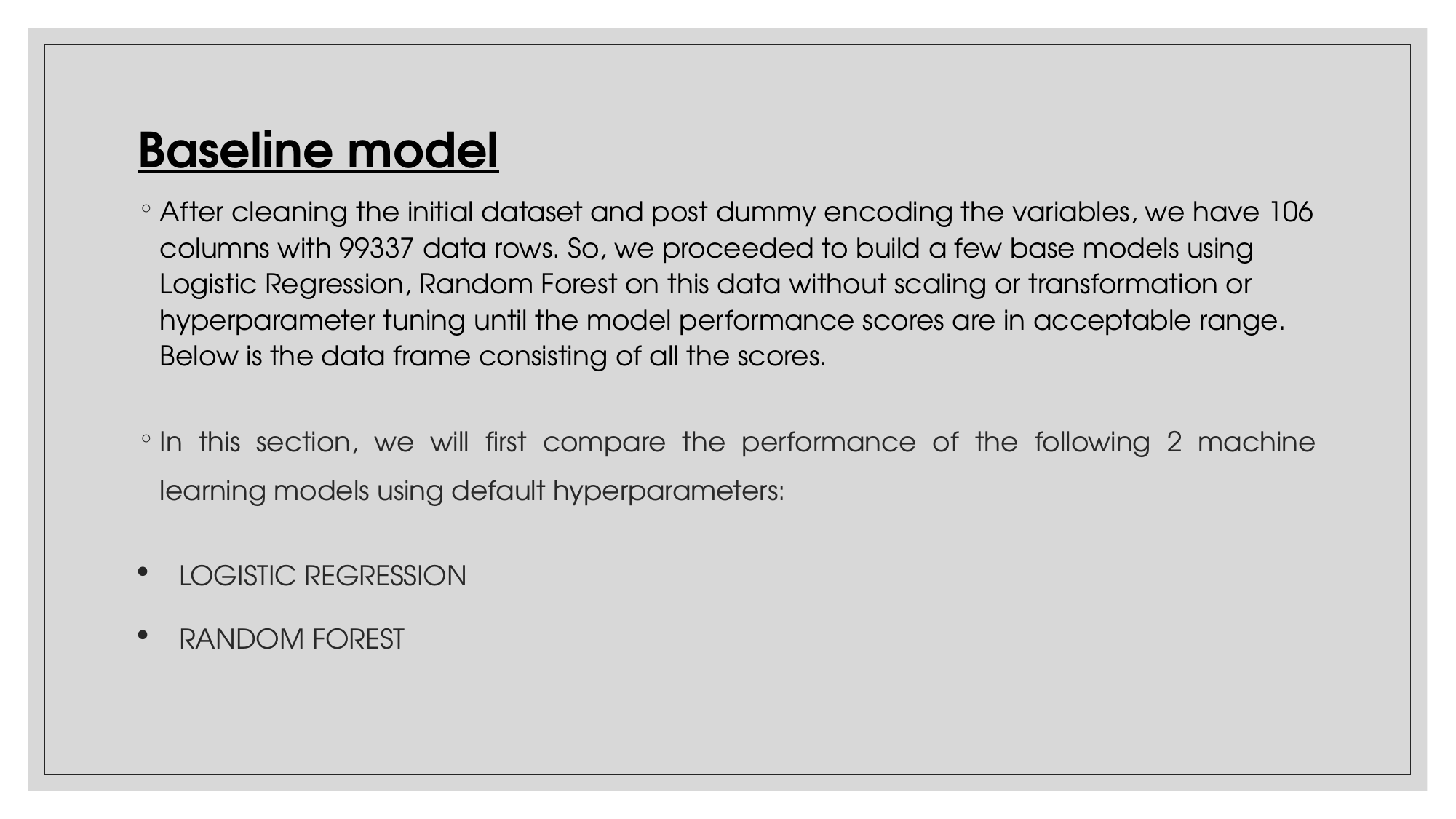

Baseline model
After cleaning the initial dataset and post dummy encoding the variables, we have 106 columns with 99337 data rows. So, we proceeded to build a few base models using Logistic Regression, Random Forest on this data without scaling or transformation or hyperparameter tuning until the model performance scores are in acceptable range. Below is the data frame consisting of all the scores.
In this section, we will first compare the performance of the following 2 machine learning models using default hyperparameters:
LOGISTIC REGRESSION
RANDOM FOREST